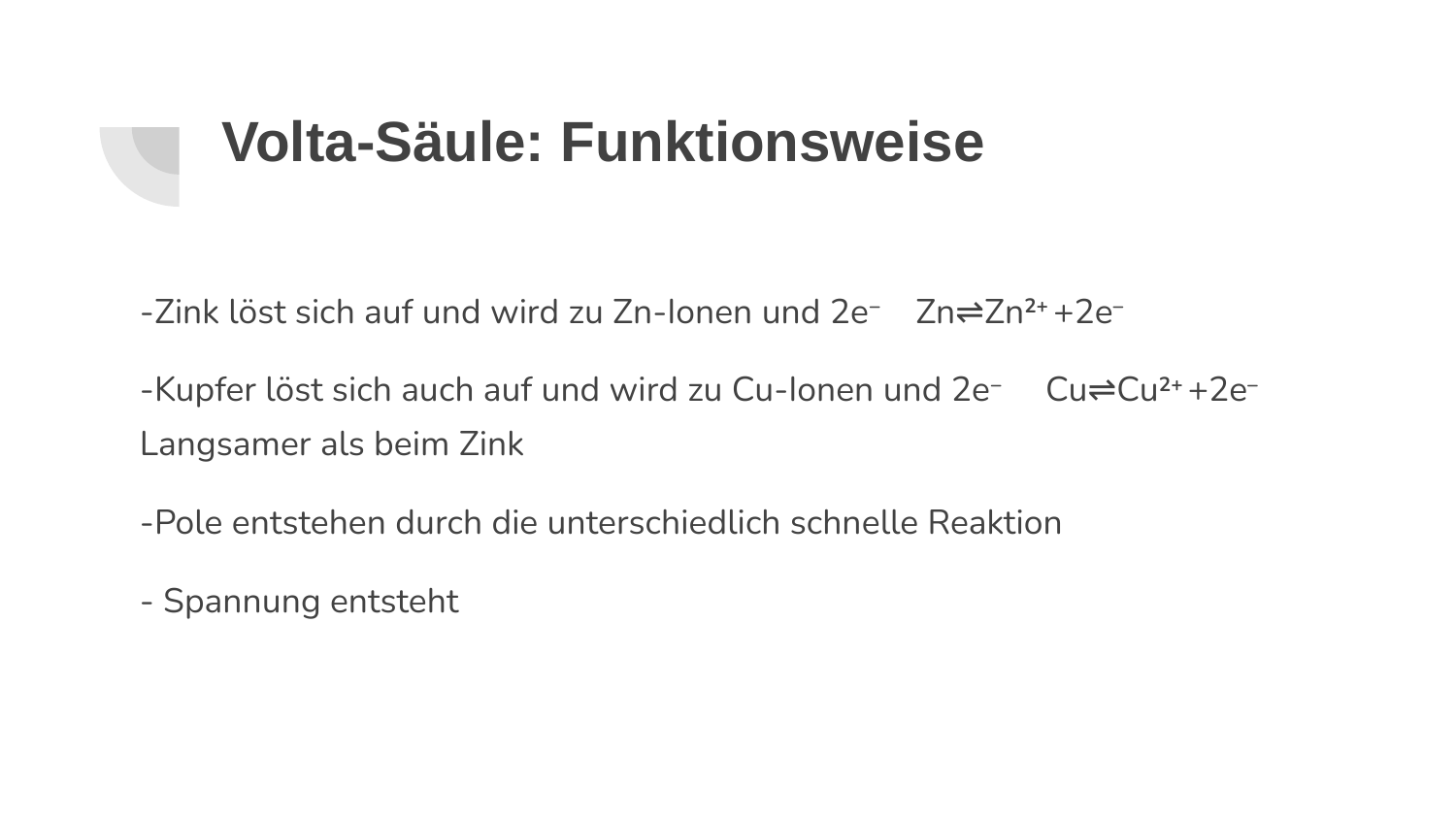

# Volta-Säule: Funktionsweise
-Zink löst sich auf und wird zu Zn-Ionen und 2e–    Zn⇌Zn2+ +2e–
-Kupfer löst sich auch auf und wird zu Cu-Ionen und 2e–       Cu⇌Cu2+ +2e–  Langsamer als beim Zink
-Pole entstehen durch die unterschiedlich schnelle Reaktion
- Spannung entsteht